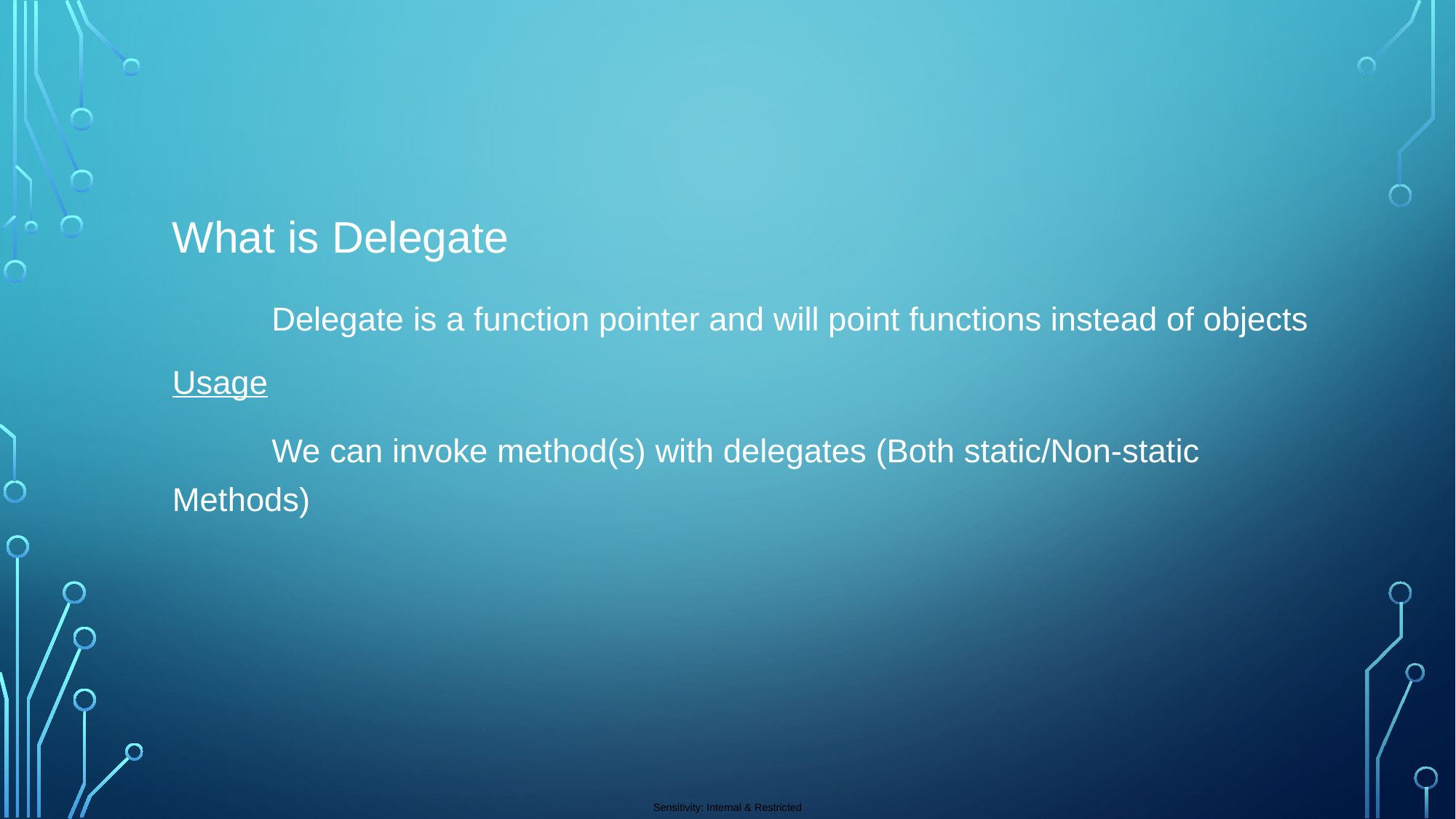

What is Delegate
	Delegate is a function pointer and will point functions instead of objects
Usage
	We can invoke method(s) with delegates (Both static/Non-static Methods)